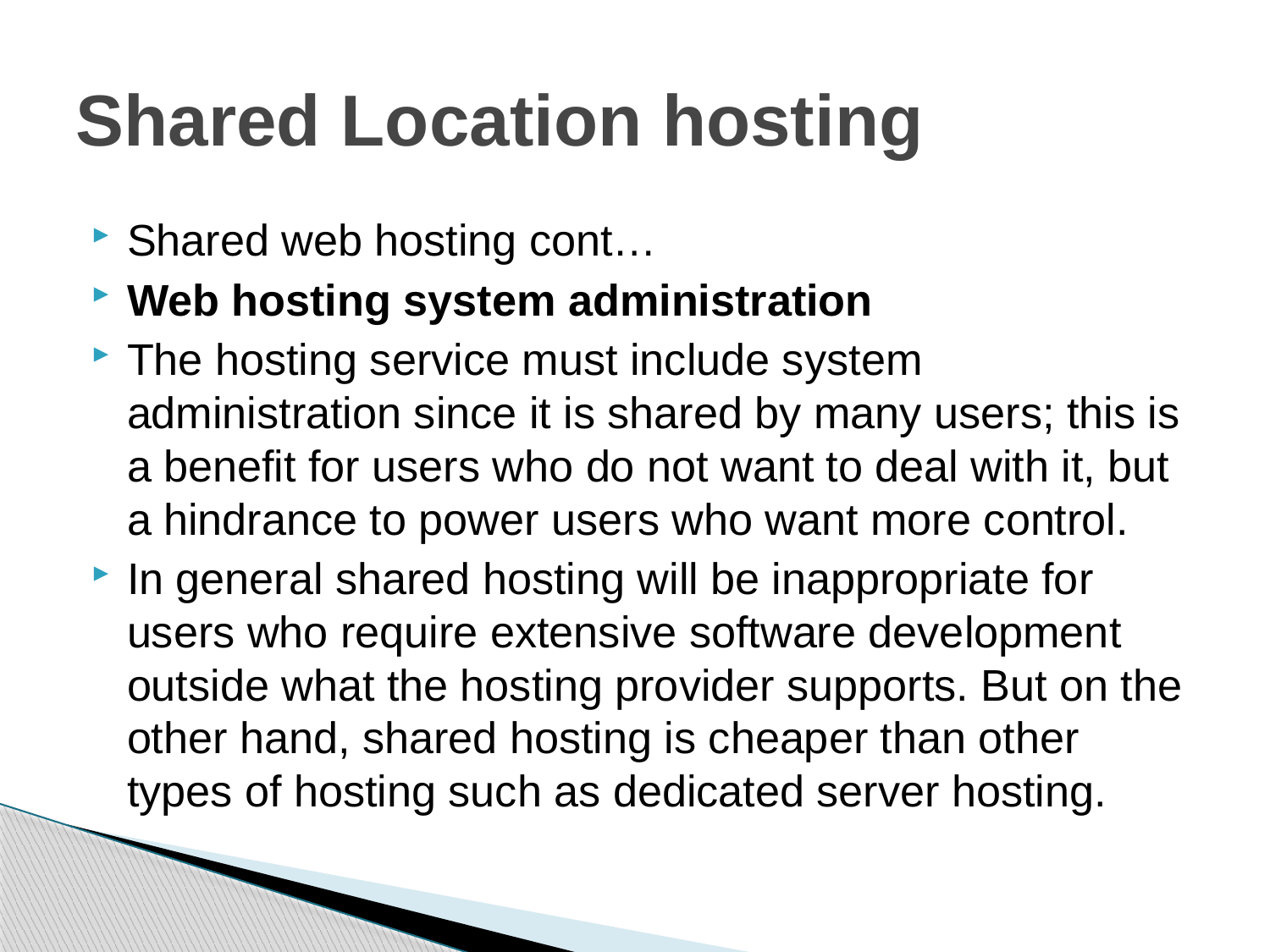

# Shared Location hosting
Shared web hosting cont…
Web hosting system administration
The hosting service must include system administration since it is shared by many users; this is a benefit for users who do not want to deal with it, but a hindrance to power users who want more control.
In general shared hosting will be inappropriate for users who require extensive software development outside what the hosting provider supports. But on the other hand, shared hosting is cheaper than other types of hosting such as dedicated server hosting.